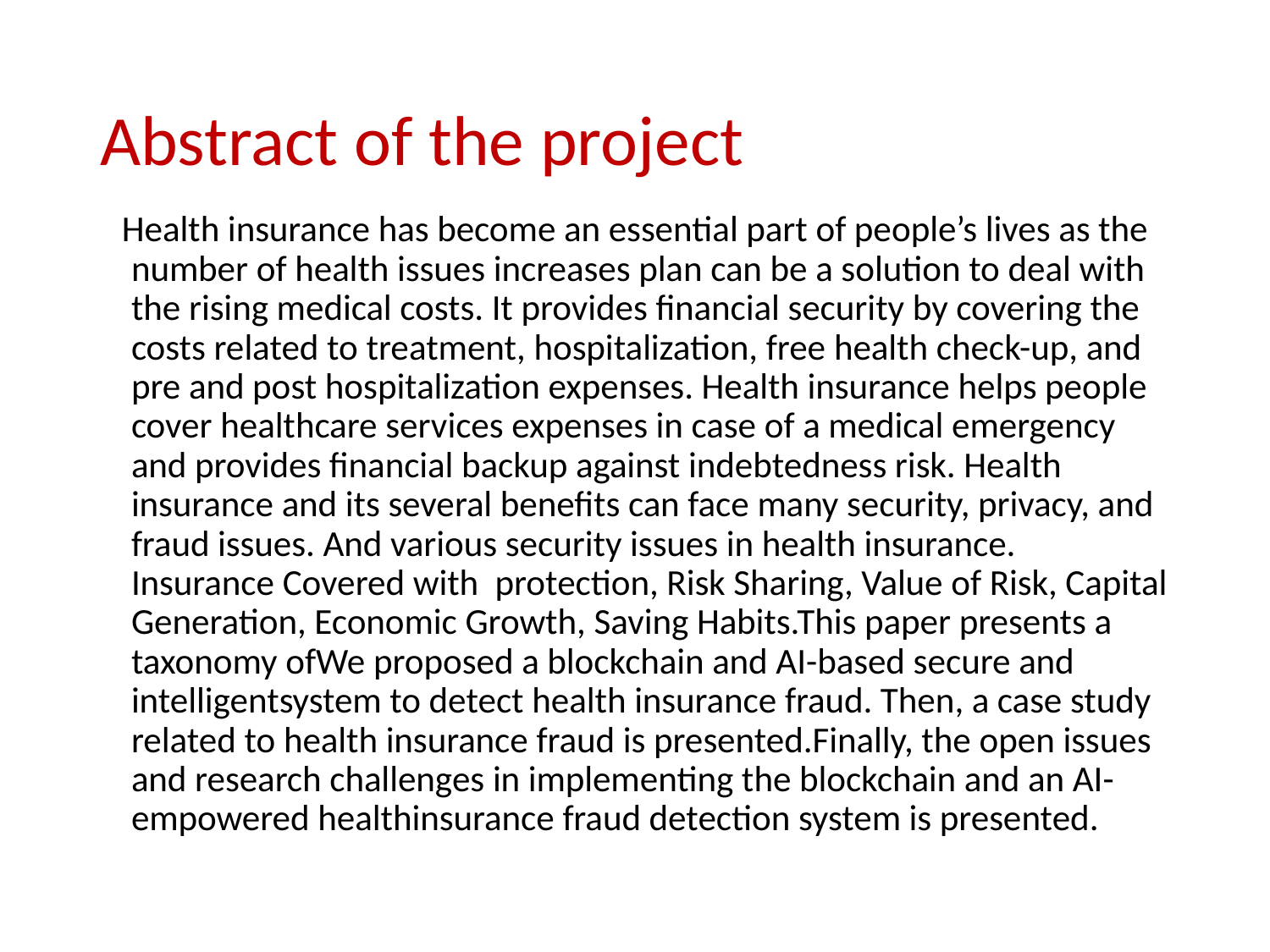

# Abstract of the project
Health insurance has become an essential part of people’s lives as the number of health issues increases plan can be a solution to deal with the rising medical costs. It provides financial security by covering the costs related to treatment, hospitalization, free health check-up, and pre and post hospitalization expenses. Health insurance helps people cover healthcare services expenses in case of a medical emergency    and provides financial backup against indebtedness risk. Health insurance and its several benefits can face many security, privacy, and fraud issues. And various security issues in health insurance.  Insurance Covered with  protection, Risk Sharing, Value of Risk, Capital Generation, Economic Growth, Saving Habits.This paper presents a taxonomy ofWe proposed a blockchain and AI-based secure and intelligentsystem to detect health insurance fraud. Then, a case study related to health insurance fraud is presented.Finally, the open issues and research challenges in implementing the blockchain and an AI-empowered healthinsurance fraud detection system is presented.